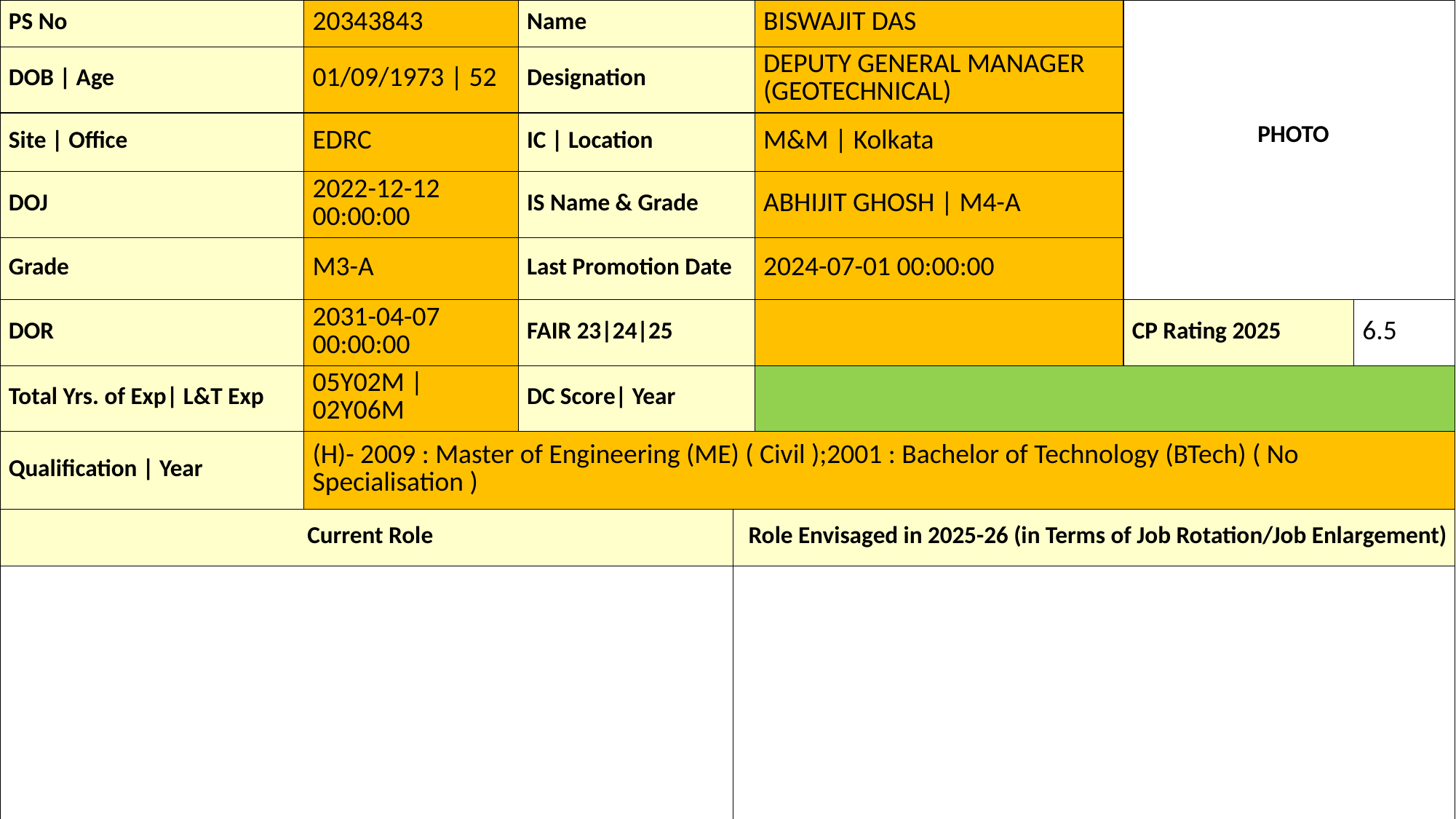

| PS No | 20343843 | Name |  | BISWAJIT DAS | PHOTO |  |
| --- | --- | --- | --- | --- | --- | --- |
| DOB | Age | 01/09/1973 | 52 | Designation |  | DEPUTY GENERAL MANAGER (GEOTECHNICAL) |  |  |
| Site | Office | EDRC | IC | Location |  | M&M | Kolkata |  |  |
| DOJ | 2022-12-12 00:00:00 | IS Name & Grade |  | ABHIJIT GHOSH | M4-A |  |  |
| Grade | M3-A | Last Promotion Date |  | 2024-07-01 00:00:00 |  |  |
| DOR | 2031-04-07 00:00:00 | FAIR 23|24|25 |  |  | CP Rating 2025 | 6.5 |
| Total Yrs. of Exp| L&T Exp | 05Y02M | 02Y06M | DC Score| Year |  |  |  |  |
| Qualification | Year | (H)- 2009 : Master of Engineering (ME) ( Civil );2001 : Bachelor of Technology (BTech) ( No Specialisation ) |  |  |  |  |  |
| Current Role |  |  | Role Envisaged in 2025-26 (in Terms of Job Rotation/Job Enlargement) |  |  |  |
|  |  |  |  |  |  |  |